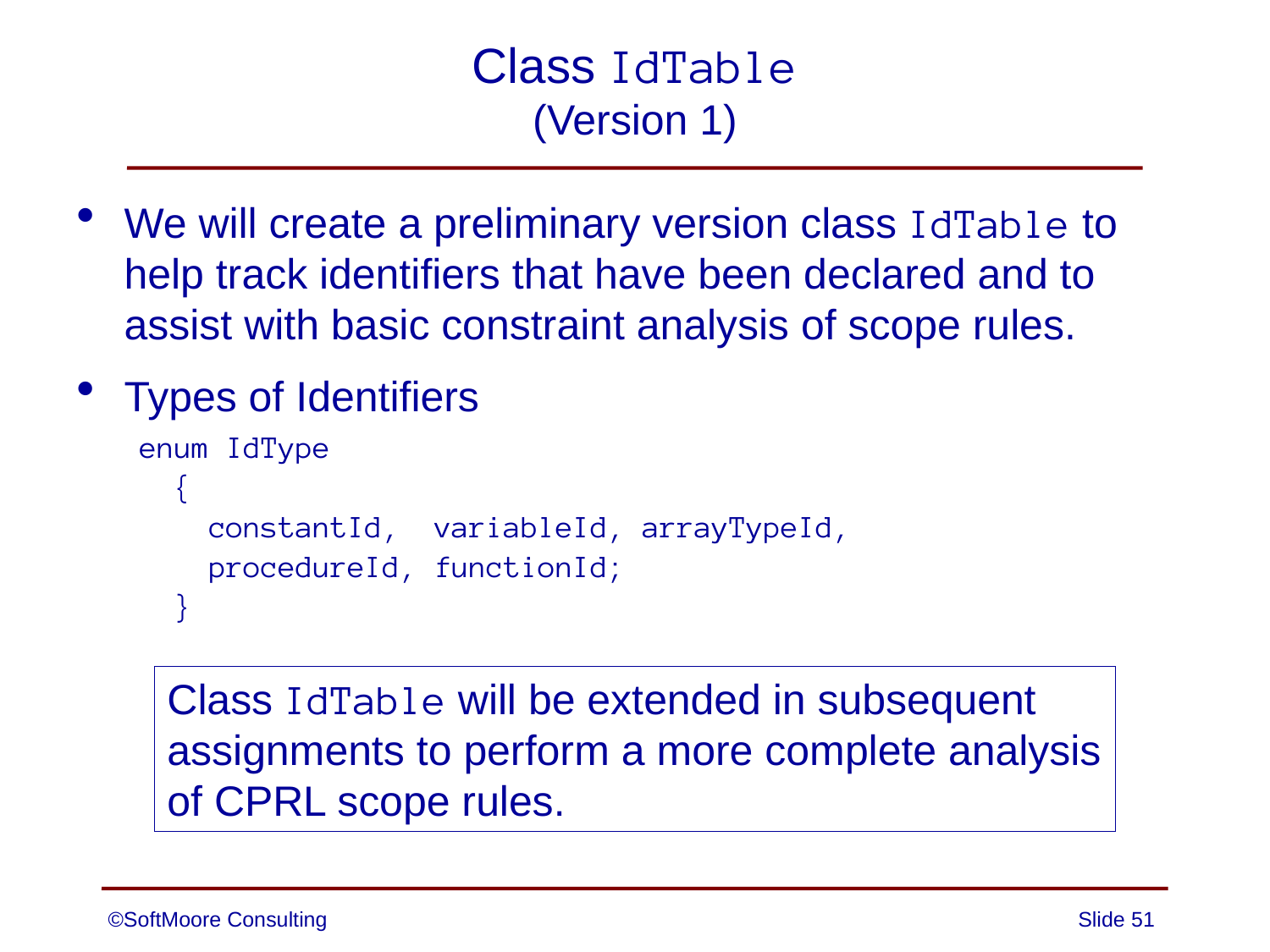

# Class IdTable (Version 1)
We will create a preliminary version class IdTable to help track identifiers that have been declared and to assist with basic constraint analysis of scope rules.
Types of Identifiers
enum IdType
  {
    constantId,  variableId, arrayTypeId,
    procedureId, functionId;
  }

Class IdTable will be extended in subsequent assignments to perform a more complete analysis
of CPRL scope rules.
©SoftMoore Consulting
Slide 51